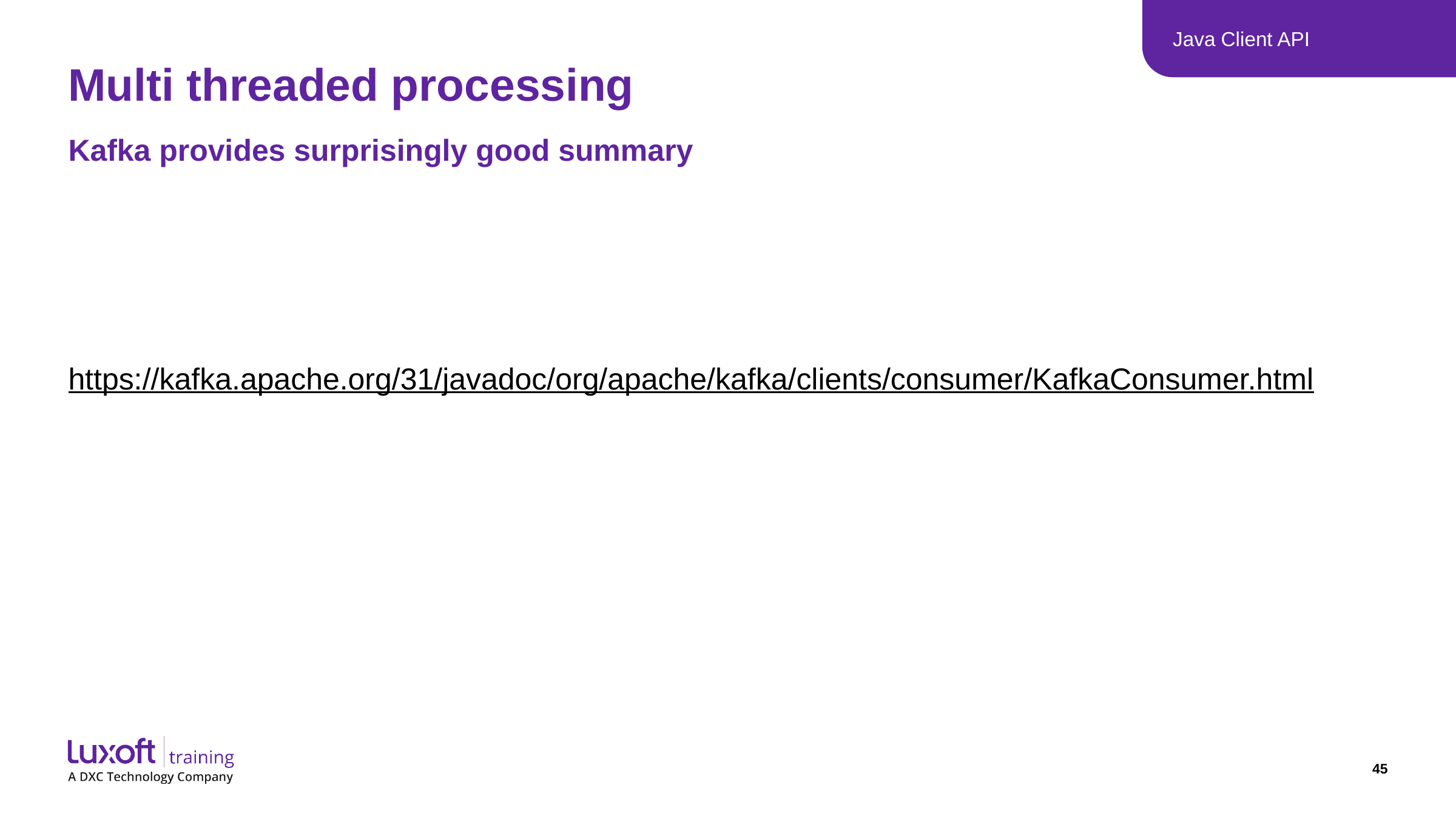

Java Client API
# Multi threaded processing
Kafka provides surprisingly good summary

https://kafka.apache.org/31/javadoc/org/apache/kafka/clients/consumer/KafkaConsumer.html